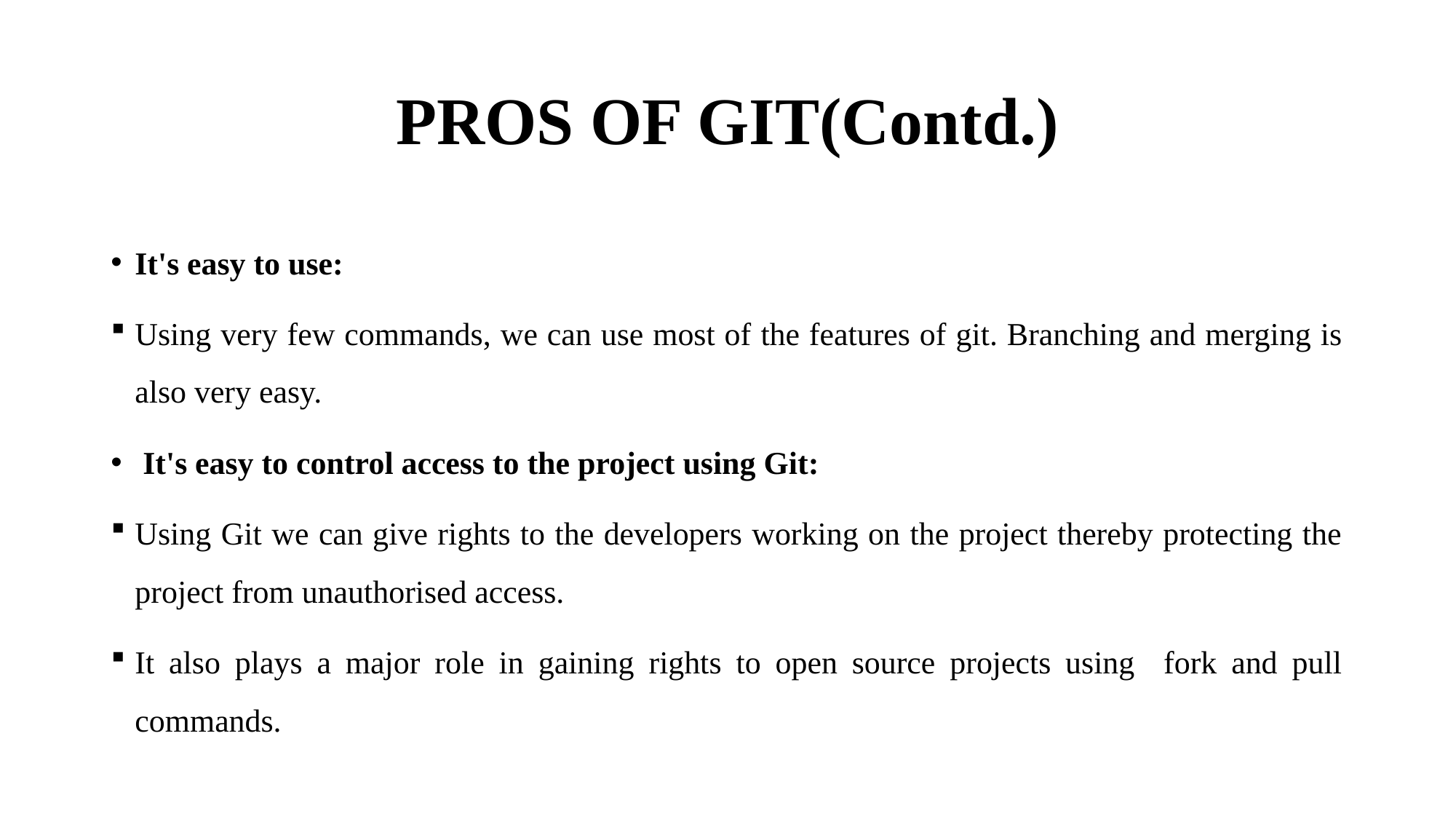

# PROS OF GIT(Contd.)
It's easy to use:
Using very few commands, we can use most of the features of git. Branching and merging is also very easy.
 It's easy to control access to the project using Git:
Using Git we can give rights to the developers working on the project thereby protecting the project from unauthorised access.
It also plays a major role in gaining rights to open source projects using  fork and pull commands.